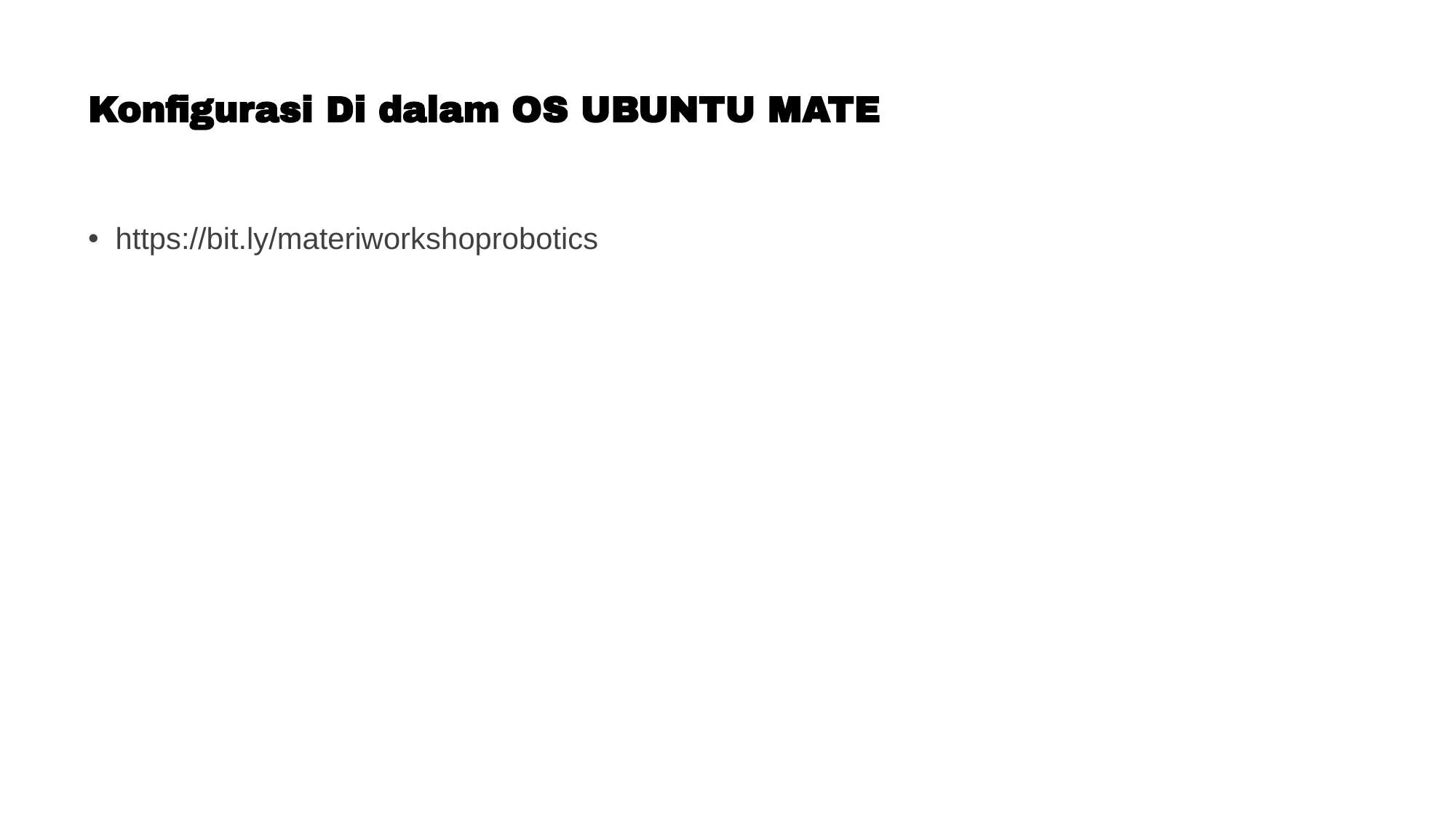

# Konfigurasi Di dalam OS UBUNTU MATE
https://bit.ly/materiworkshoprobotics